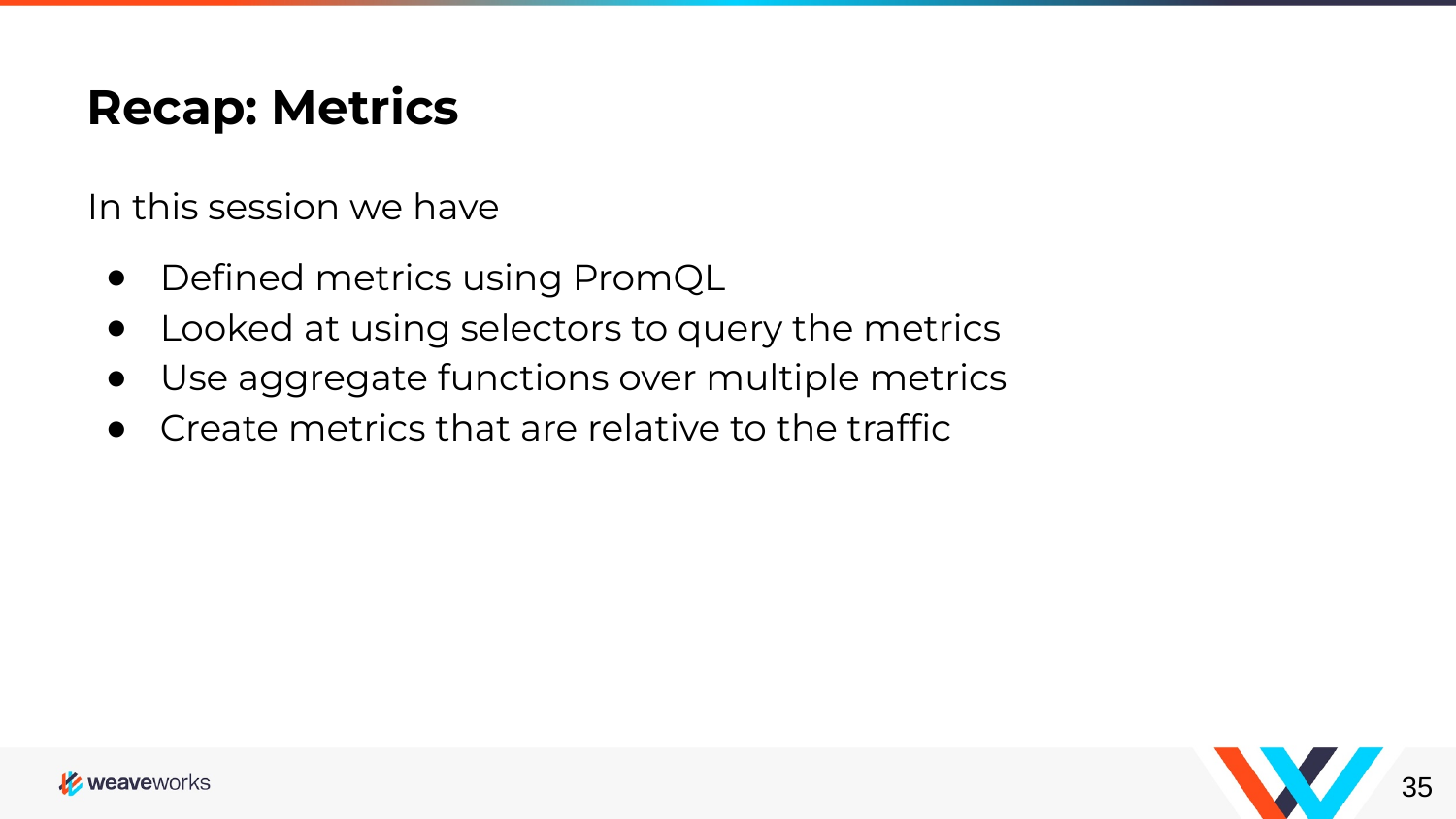

# Recap: Metrics
In this session we have
Defined metrics using PromQL
Looked at using selectors to query the metrics
Use aggregate functions over multiple metrics
Create metrics that are relative to the traffic

35